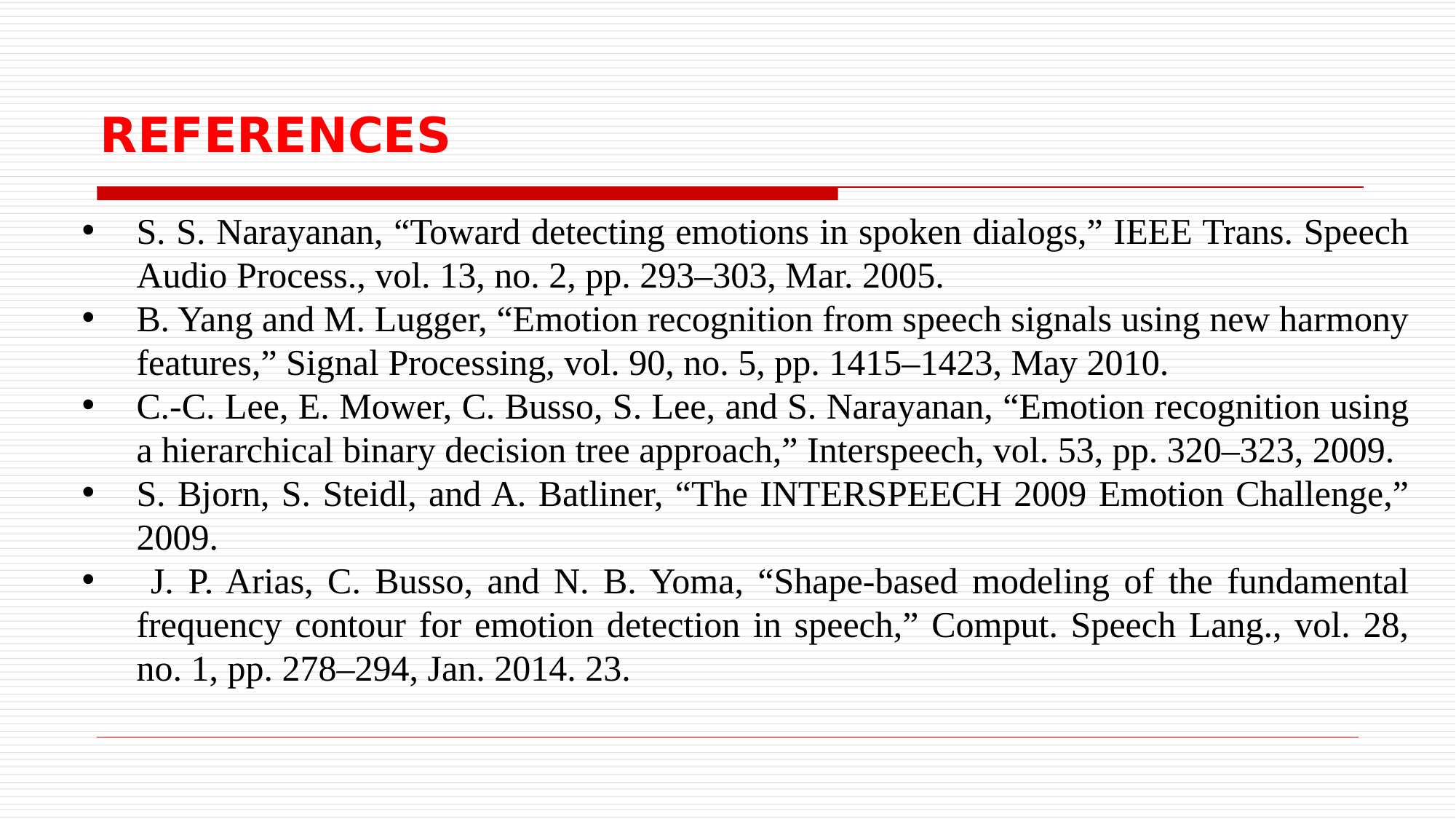

# REFERENCES
S. S. Narayanan, “Toward detecting emotions in spoken dialogs,” IEEE Trans. Speech Audio Process., vol. 13, no. 2, pp. 293–303, Mar. 2005.
B. Yang and M. Lugger, “Emotion recognition from speech signals using new harmony features,” Signal Processing, vol. 90, no. 5, pp. 1415–1423, May 2010.
C.-C. Lee, E. Mower, C. Busso, S. Lee, and S. Narayanan, “Emotion recognition using a hierarchical binary decision tree approach,” Interspeech, vol. 53, pp. 320–323, 2009.
S. Bjorn, S. Steidl, and A. Batliner, “The INTERSPEECH 2009 Emotion Challenge,” 2009.
 J. P. Arias, C. Busso, and N. B. Yoma, “Shape-based modeling of the fundamental frequency contour for emotion detection in speech,” Comput. Speech Lang., vol. 28, no. 1, pp. 278–294, Jan. 2014. 23.